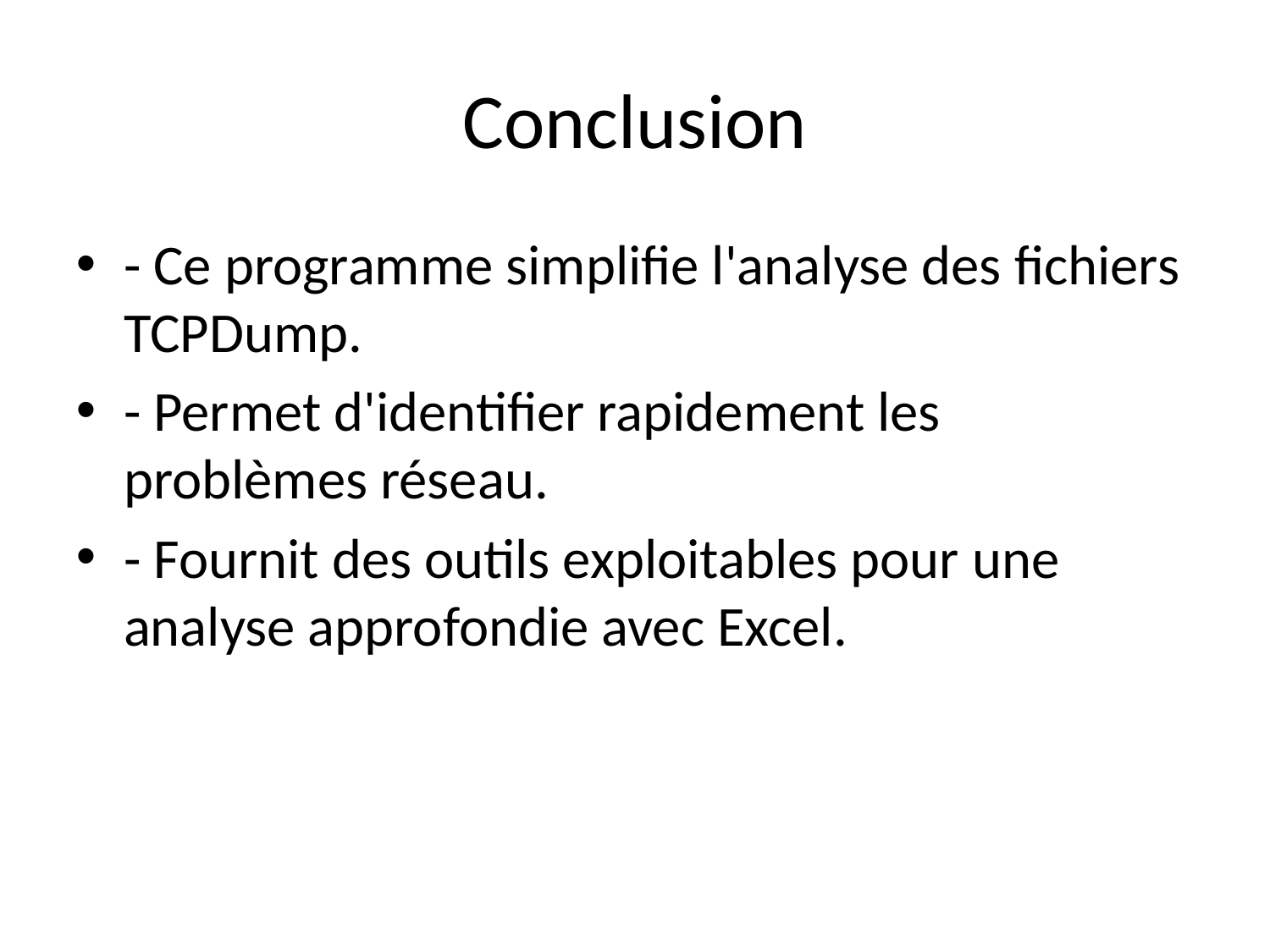

Conclusion
- Ce programme simplifie l'analyse des fichiers TCPDump.
- Permet d'identifier rapidement les problèmes réseau.
- Fournit des outils exploitables pour une analyse approfondie avec Excel.